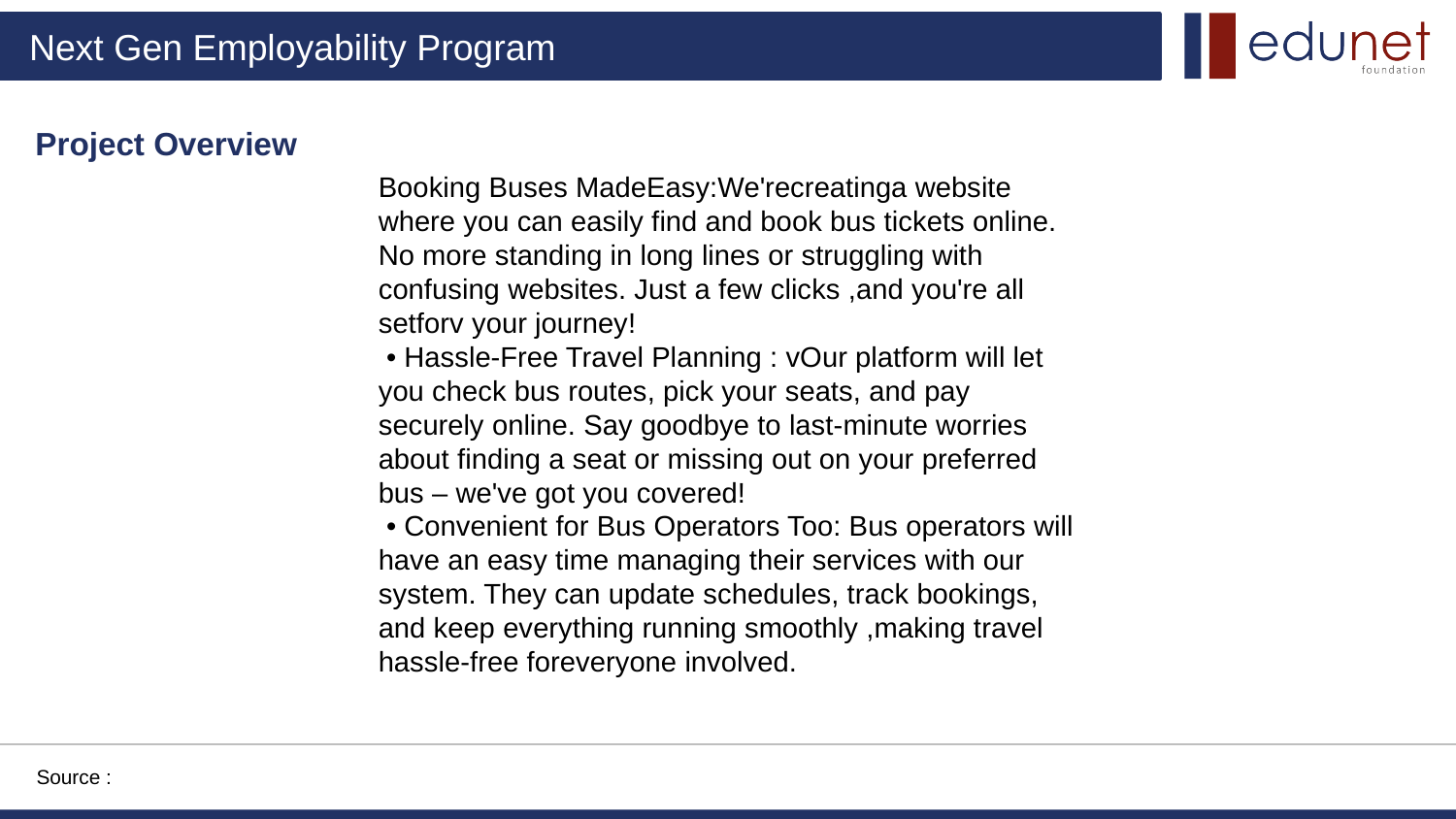

Project Overview
Booking Buses MadeEasy:We'recreatinga website where you can easily find and book bus tickets online. No more standing in long lines or struggling with confusing websites. Just a few clicks ,and you're all setforv your journey!
 • Hassle-Free Travel Planning : vOur platform will let you check bus routes, pick your seats, and pay securely online. Say goodbye to last-minute worries about finding a seat or missing out on your preferred bus – we've got you covered!
 • Convenient for Bus Operators Too: Bus operators will have an easy time managing their services with our system. They can update schedules, track bookings, and keep everything running smoothly ,making travel hassle-free foreveryone involved.
Source :